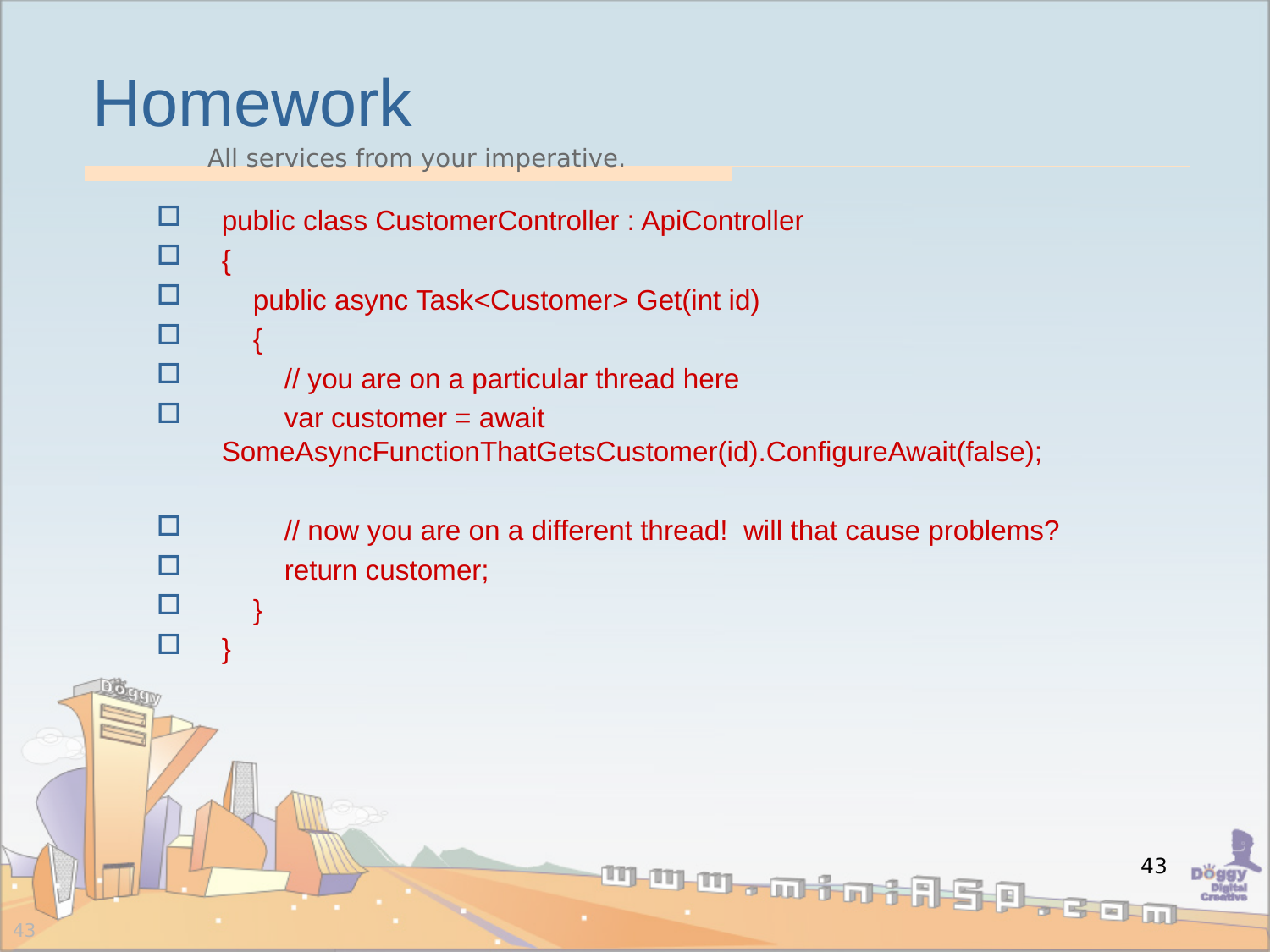

# Homework
public class CustomerController : ApiController
{
    public async Task<Customer> Get(int id)
    {
        // you are on a particular thread here
        var customer = await SomeAsyncFunctionThatGetsCustomer(id).ConfigureAwait(false);

        // now you are on a different thread!  will that cause problems?
        return customer;
    }
}
43